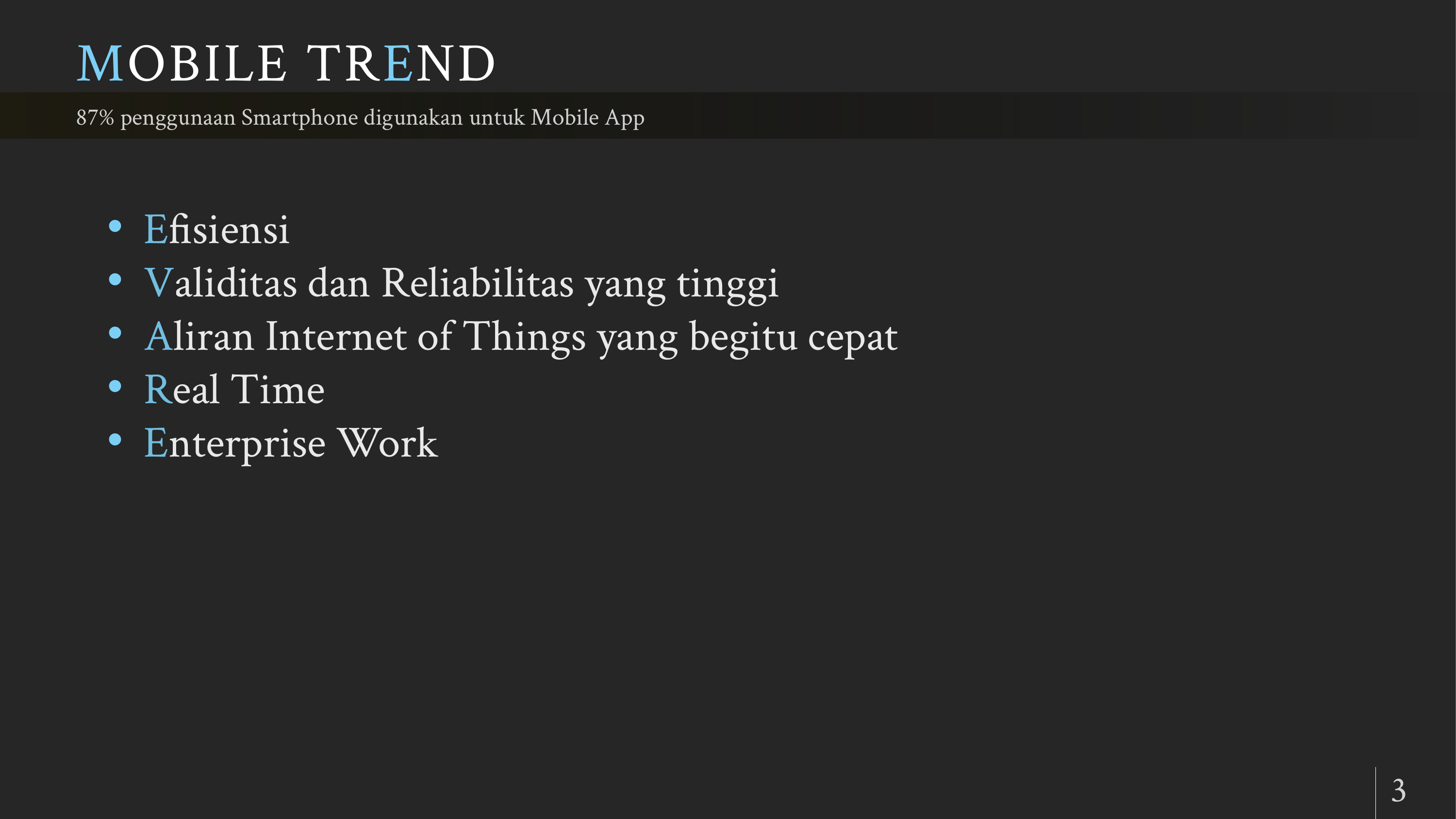

# MOBILE TREND
87% penggunaan Smartphone digunakan untuk Mobile App
Efisiensi
Validitas dan Reliabilitas yang tinggi
Aliran Internet of Things yang begitu cepat
Real Time
Enterprise Work

3